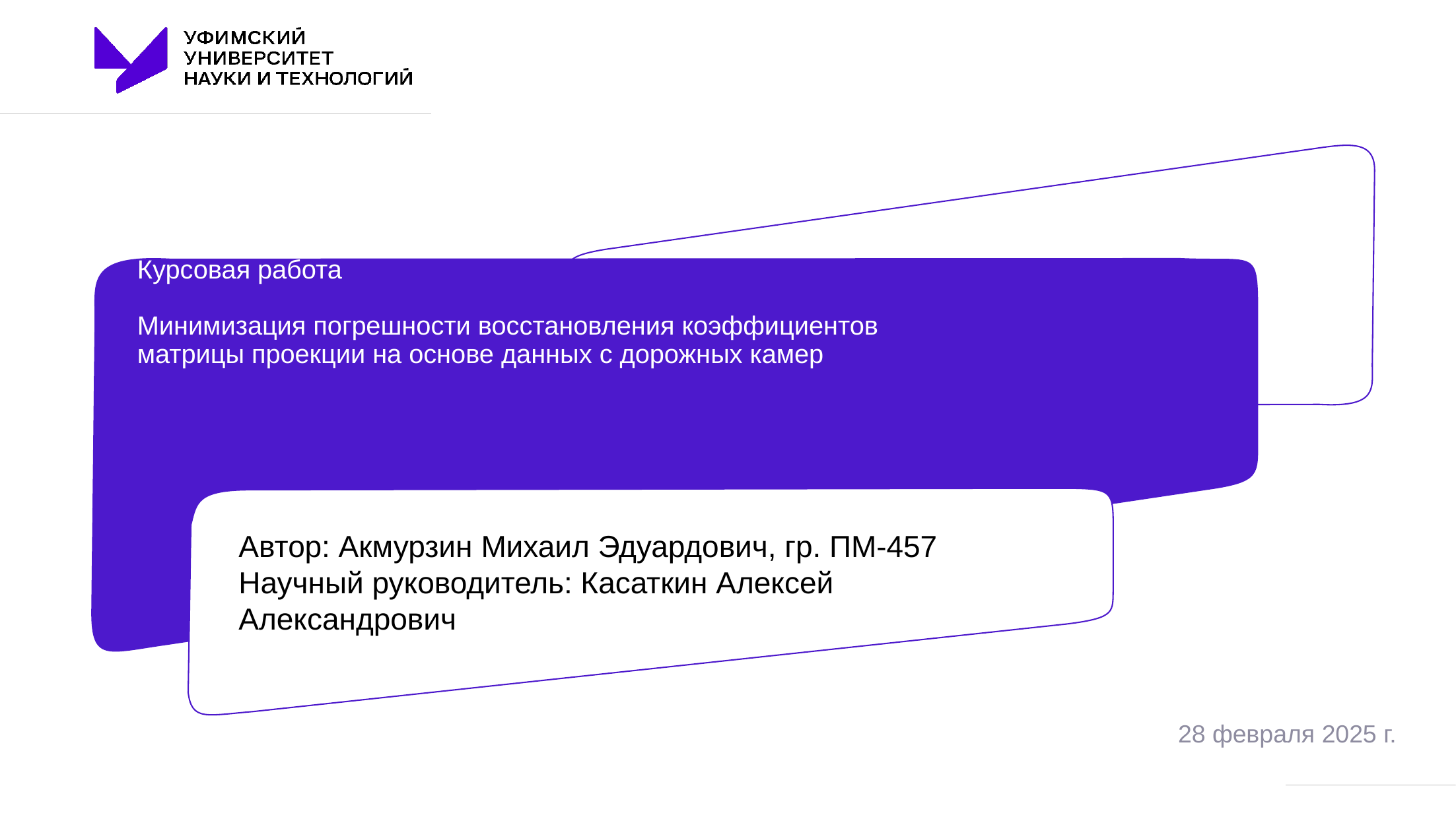

# Курсовая работа Минимизация погрешности восстановления коэффициентов матрицы проекции на основе данных с дорожных камер
Автор: Акмурзин Михаил Эдуардович, гр. ПМ-457
Научный руководитель: Касаткин Алексей Александрович

28 февраля 2025 г.